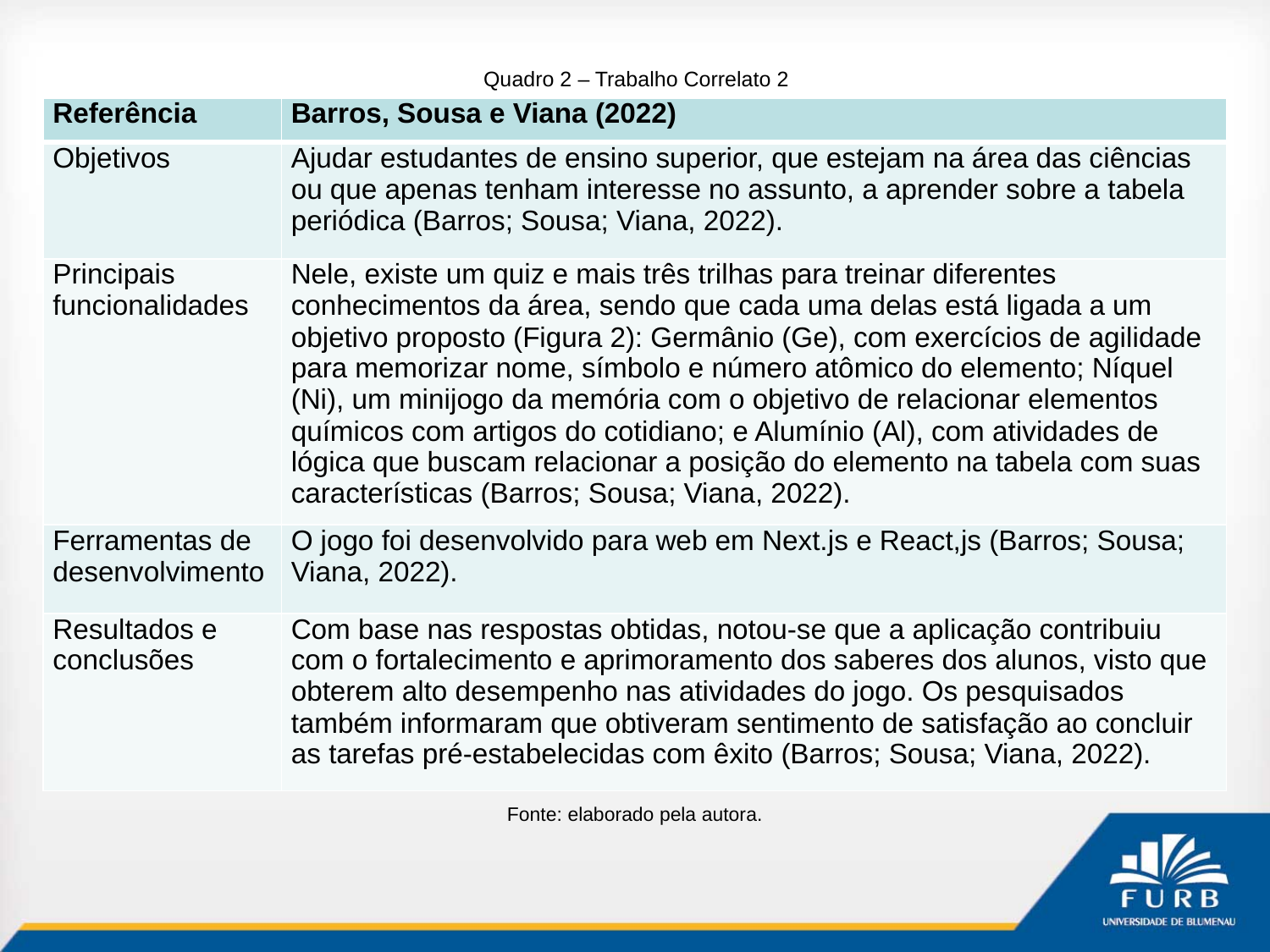

Quadro 2 – Trabalho Correlato 2
| Referência | Barros, Sousa e Viana (2022) |
| --- | --- |
| Objetivos | Ajudar estudantes de ensino superior, que estejam na área das ciências ou que apenas tenham interesse no assunto, a aprender sobre a tabela periódica (Barros; Sousa; Viana, 2022). |
| Principais funcionalidades | Nele, existe um quiz e mais três trilhas para treinar diferentes conhecimentos da área, sendo que cada uma delas está ligada a um objetivo proposto (Figura 2): Germânio (Ge), com exercícios de agilidade para memorizar nome, símbolo e número atômico do elemento; Níquel (Ni), um minijogo da memória com o objetivo de relacionar elementos químicos com artigos do cotidiano; e Alumínio (Al), com atividades de lógica que buscam relacionar a posição do elemento na tabela com suas características (Barros; Sousa; Viana, 2022). |
| Ferramentas de desenvolvimento | O jogo foi desenvolvido para web em Next.js e React,js (Barros; Sousa; Viana, 2022). |
| Resultados e conclusões | Com base nas respostas obtidas, notou-se que a aplicação contribuiu com o fortalecimento e aprimoramento dos saberes dos alunos, visto que obterem alto desempenho nas atividades do jogo. Os pesquisados também informaram que obtiveram sentimento de satisfação ao concluir as tarefas pré-estabelecidas com êxito (Barros; Sousa; Viana, 2022). |
Fonte: elaborado pela autora.